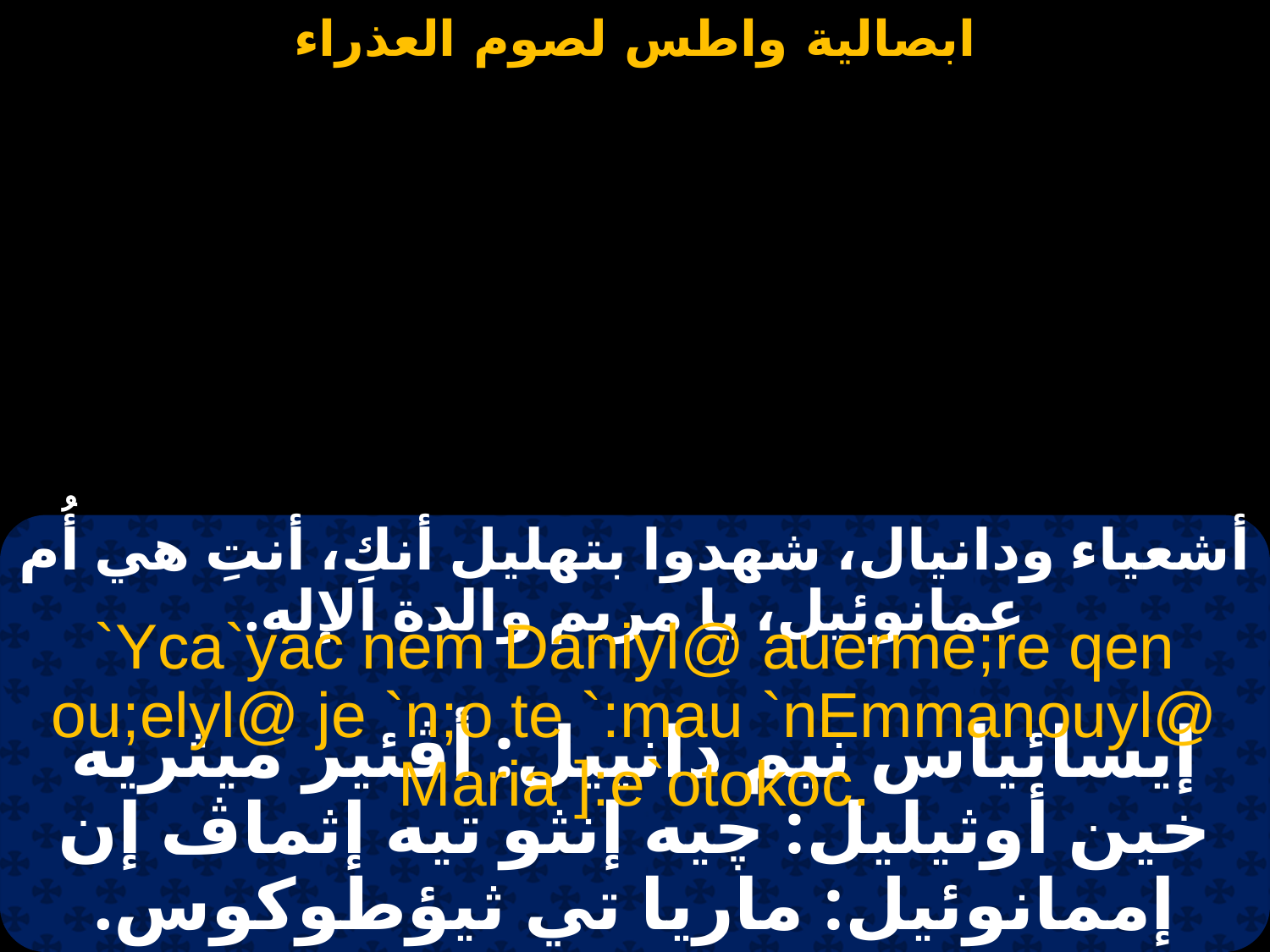

#
أشعياء ودانيال، شهدوا بتهليل أنكِ، أنتِ هي أُم عمانوئيل، يا مريم والدة الإله.
`Yca`yac nem Daniyl@ auerme;re qen ou;elyl@ je `n;o te `:mau `nEmmanouyl@ Maria ]:e`otokoc.
إيسائياس نيم دانييل: أڤئير ميثريه خين أوثيليل: چيه إنثو تيه إثماڤ إن إممانوئيل: ماريا تي ثيؤطوكوس.